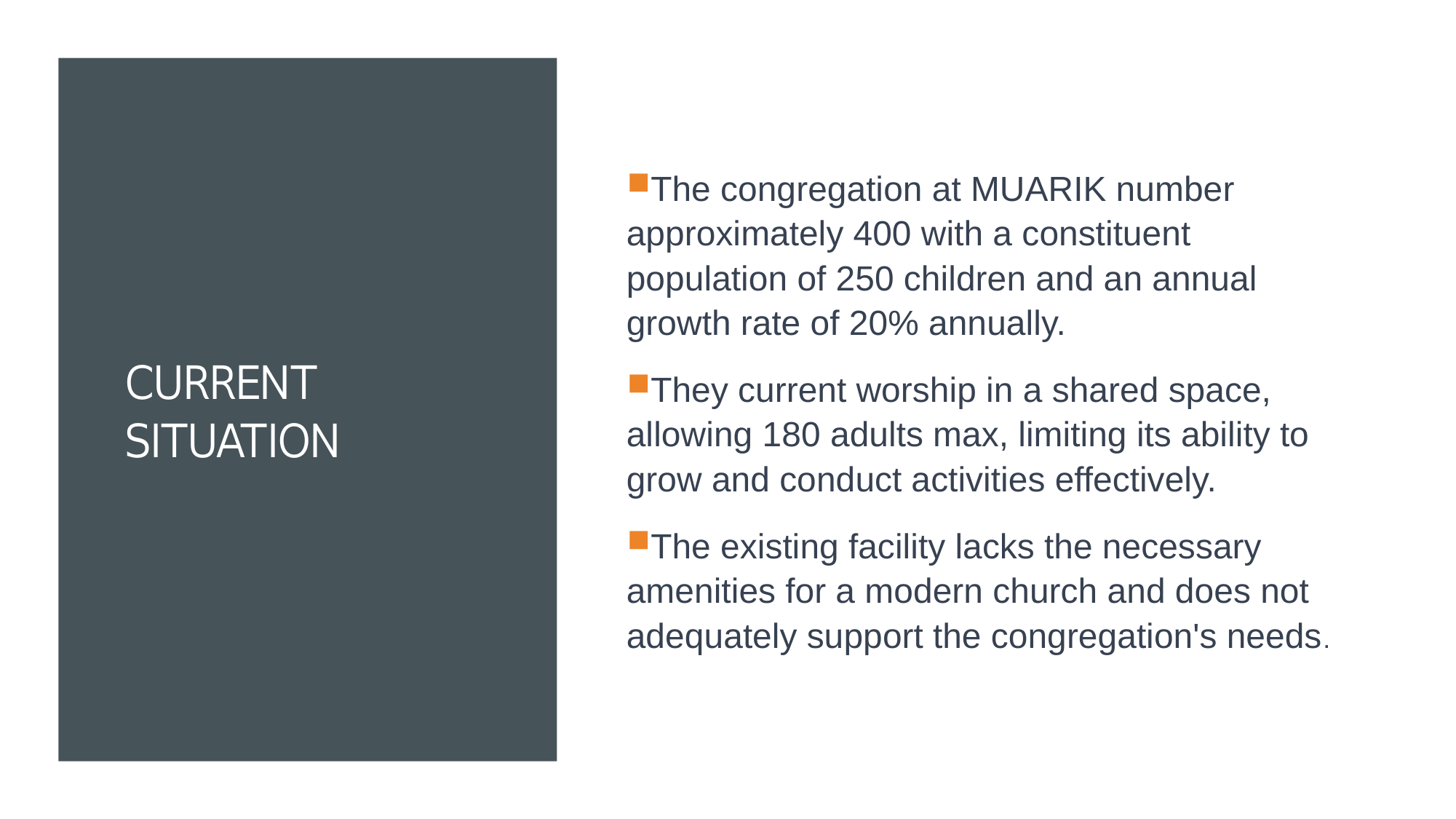

# Current situation
The congregation at MUARIK number approximately 400 with a constituent population of 250 children and an annual growth rate of 20% annually.
They current worship in a shared space, allowing 180 adults max, limiting its ability to grow and conduct activities effectively.
The existing facility lacks the necessary amenities for a modern church and does not adequately support the congregation's needs.